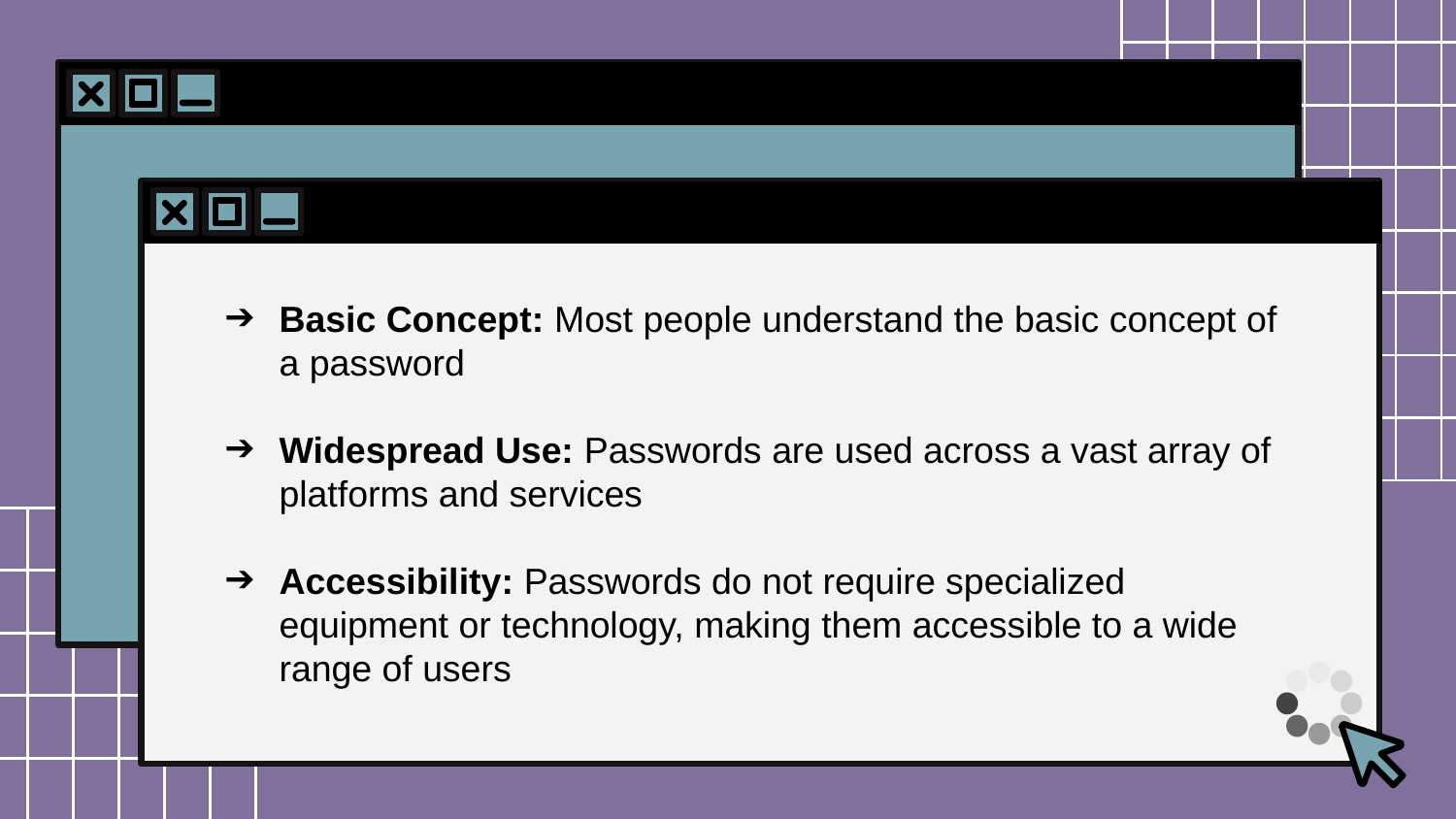

Basic Concept: Most people understand the basic concept of a password

Widespread Use: Passwords are used across a vast array of platforms and services

Accessibility: Passwords do not require specialized equipment or technology, making them accessible to a wide range of users